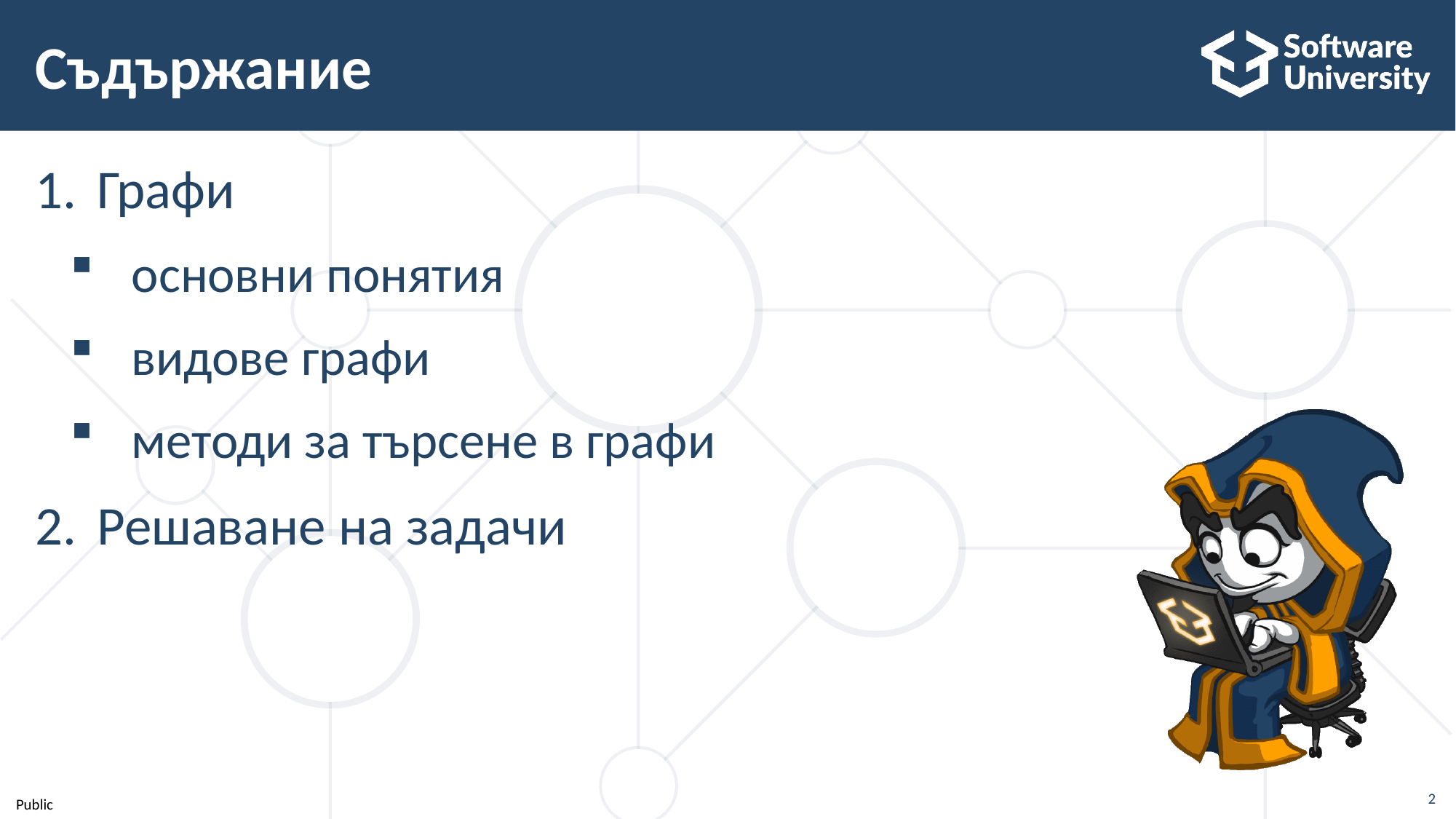

# Съдържание
Графи
основни понятия
видове графи
методи за търсене в графи
Решаване на задачи
2